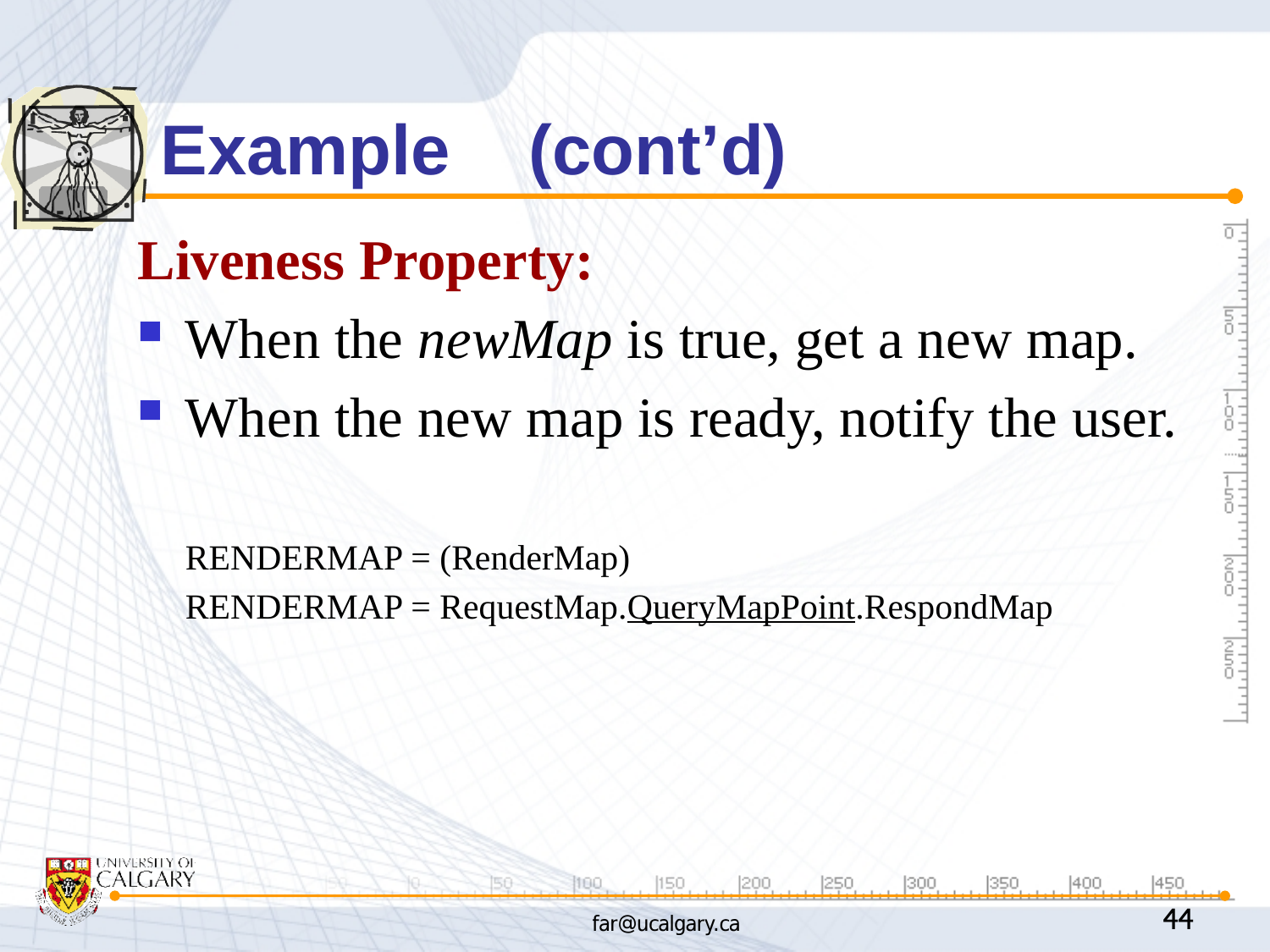

# Example    (cont’d)
Liveness Property:
When the newMap is true, get a new map.
When the new map is ready, notify the user.

	RENDERMAP = (RenderMap)
	RENDERMAP = RequestMap.QueryMapPoint.RespondMap

far@ucalgary.ca
44